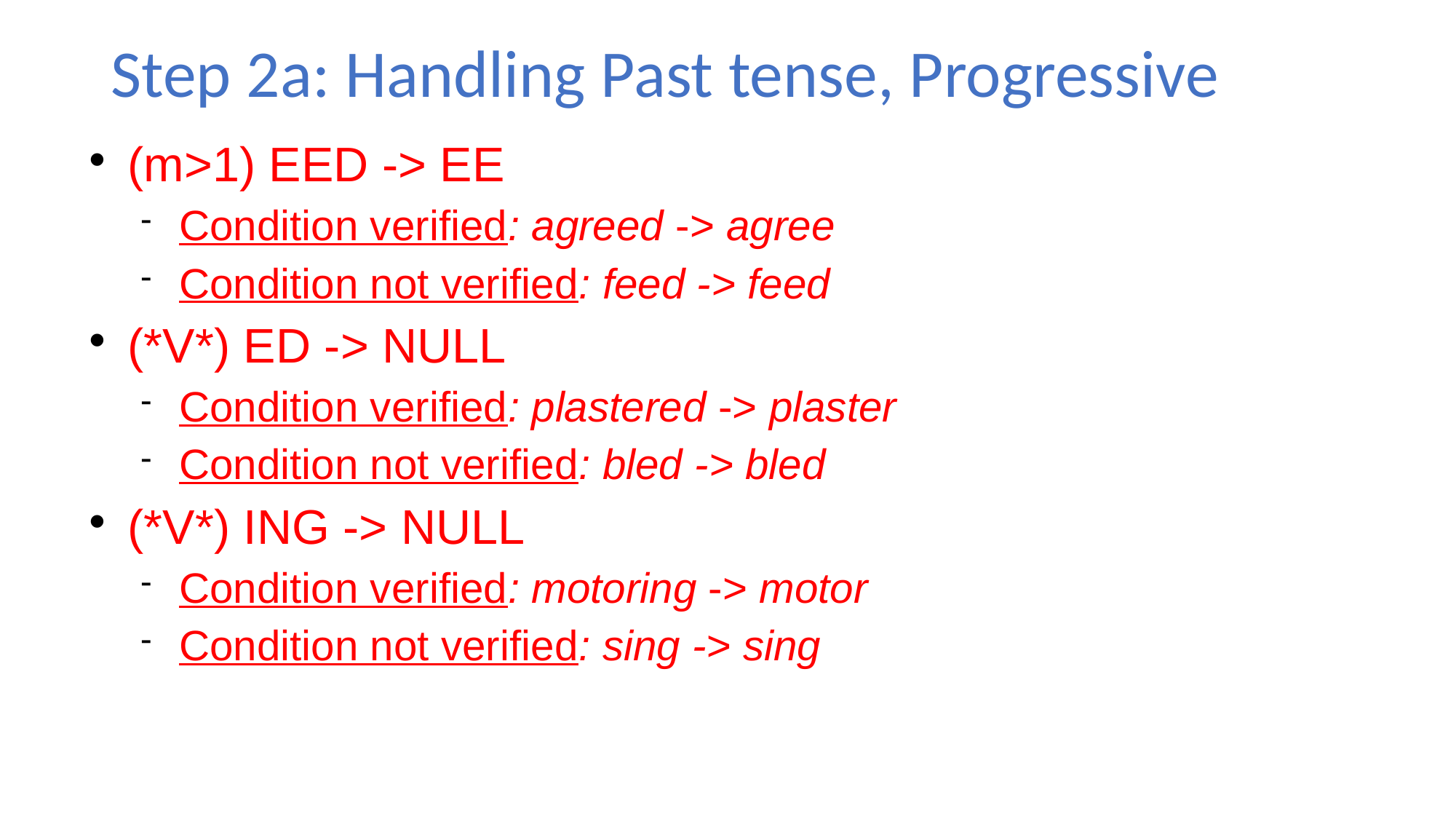

Step 2a: Handling Past tense, Progressive

(m>1) EED -> EE
Condition verified: agreed -> agree
Condition not verified: feed -> feed
(*V*) ED -> NULL
Condition verified: plastered -> plaster
Condition not verified: bled -> bled
(*V*) ING -> NULL
Condition verified: motoring -> motor
Condition not verified: sing -> sing